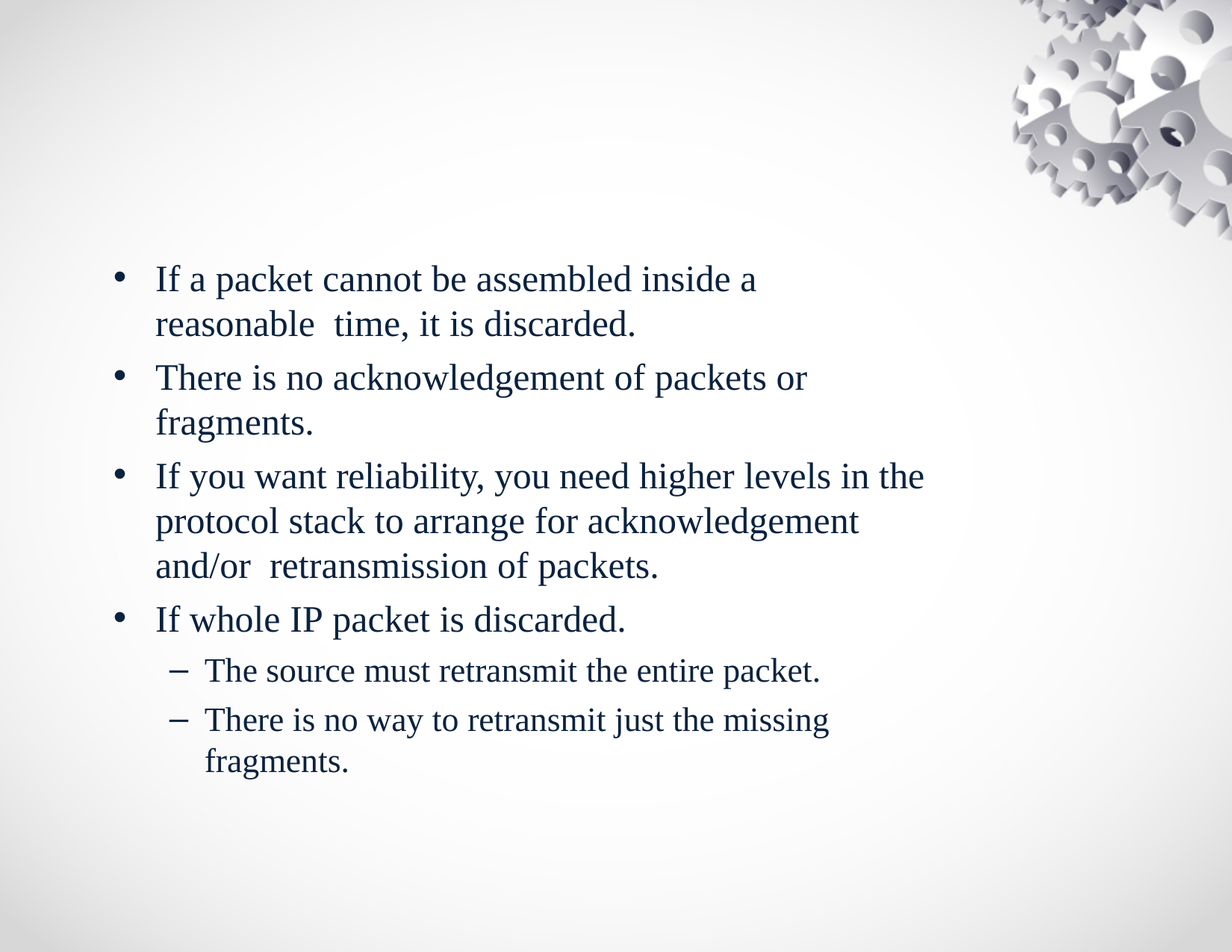

If a packet cannot be assembled inside a reasonable  time, it is discarded.
There is no acknowledgement of packets or fragments.
If you want reliability, you need higher levels in the  protocol stack to arrange for acknowledgement and/or  retransmission of packets.
If whole IP packet is discarded.
The source must retransmit the entire packet.
There is no way to retransmit just the missing fragments.